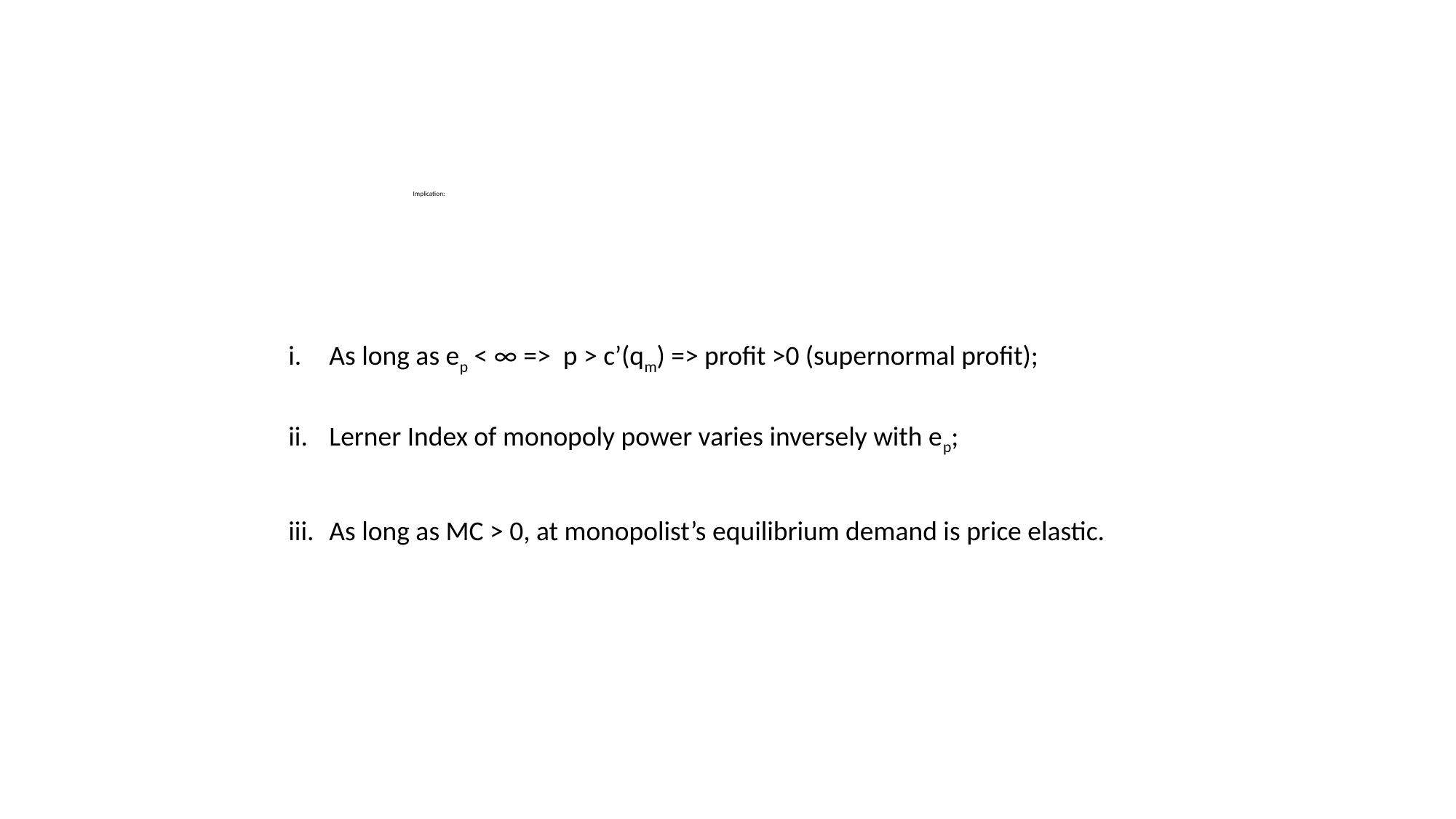

# Implication:
As long as ep < ∞ =>  p > c’(qm) => profit >0 (supernormal profit);

Lerner Index of monopoly power varies inversely with ep;

As long as MC > 0, at monopolist’s equilibrium demand is price elastic.